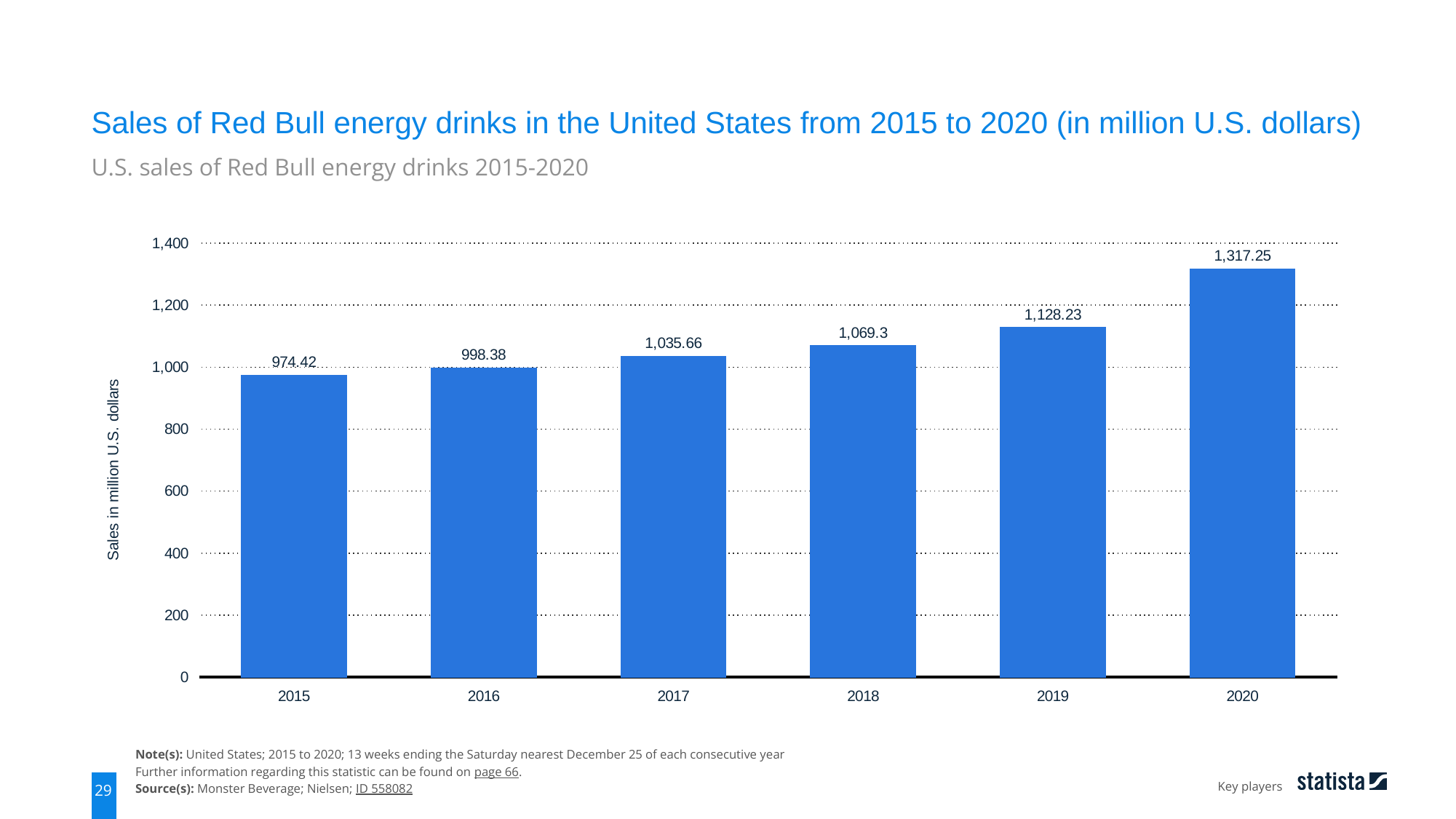

Sales of Red Bull energy drinks in the United States from 2015 to 2020 (in million U.S. dollars)
U.S. sales of Red Bull energy drinks 2015-2020

### Chart

| Category | data |
|---|---|
| 2015 | 974.42 |
| 2016 | 998.38 |
| 2017 | 1035.66 |
| 2018 | 1069.3 |
| 2019 | 1128.23 |
| 2020 | 1317.25 |
Note(s): United States; 2015 to 2020; 13 weeks ending the Saturday nearest December 25 of each consecutive year
Further information regarding this statistic can be found on page 66.
Source(s): Monster Beverage; Nielsen; ID 558082
Key players

29